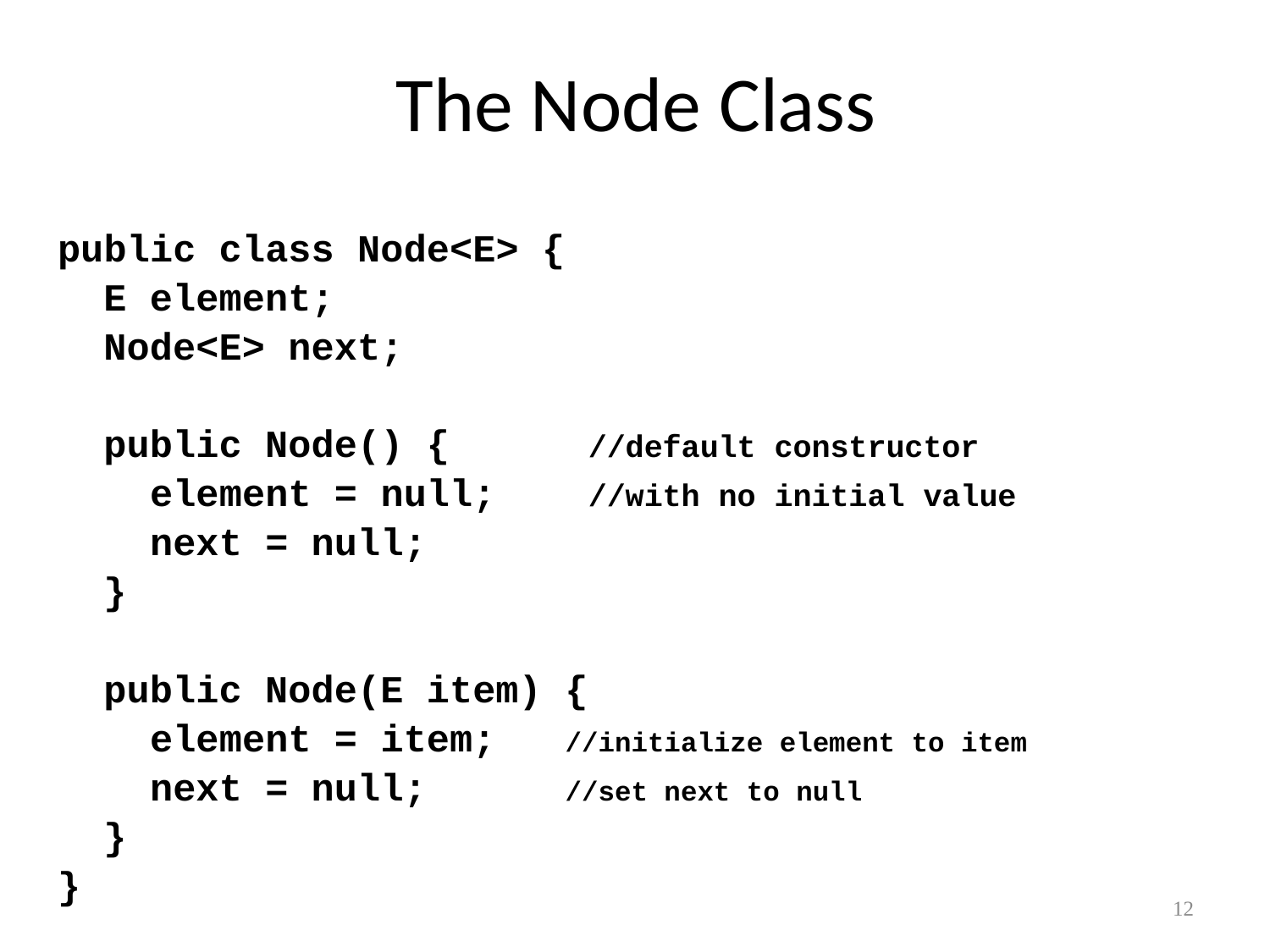

# The Node Class
public class Node<E> {
  E element;
  Node<E> next;

  public Node() {      //default constructor
    element = null;    //with no initial value
    next = null;
  }

  public Node(E item) {
    element = item;   //initialize element to item
    next = null;      //set next to null
  }
}
12